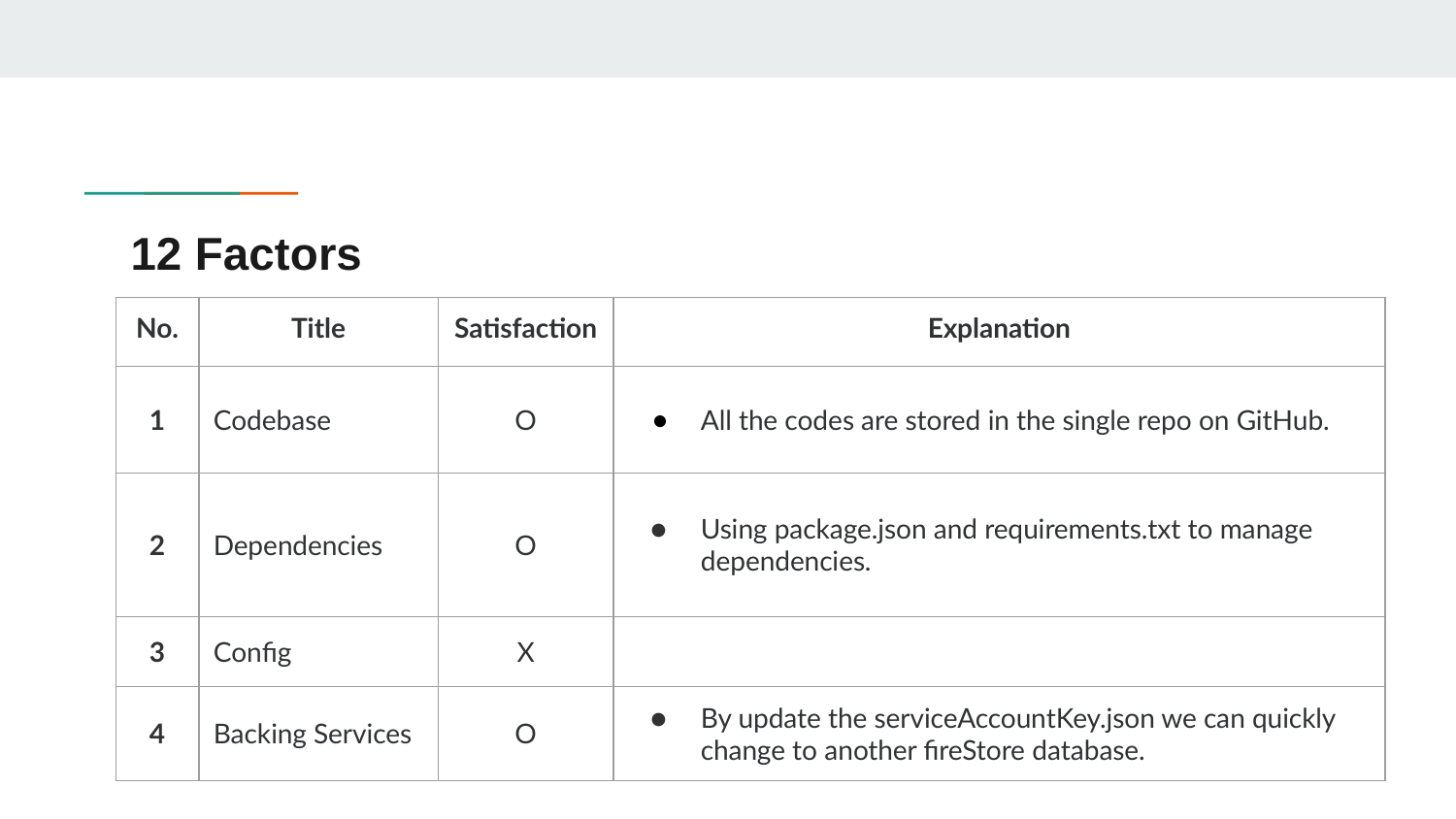

# 12 Factors

| No. | Title | Satisfaction | Explanation |
| --- | --- | --- | --- |
| 1 | Codebase | O | All the codes are stored in the single repo on GitHub. |
| 2 | Dependencies | O | Using package.json and requirements.txt to manage dependencies. |
| 3 | Config | X |  |
| 4 | Backing Services | O | By update the serviceAccountKey.json we can quickly change to another fireStore database. |